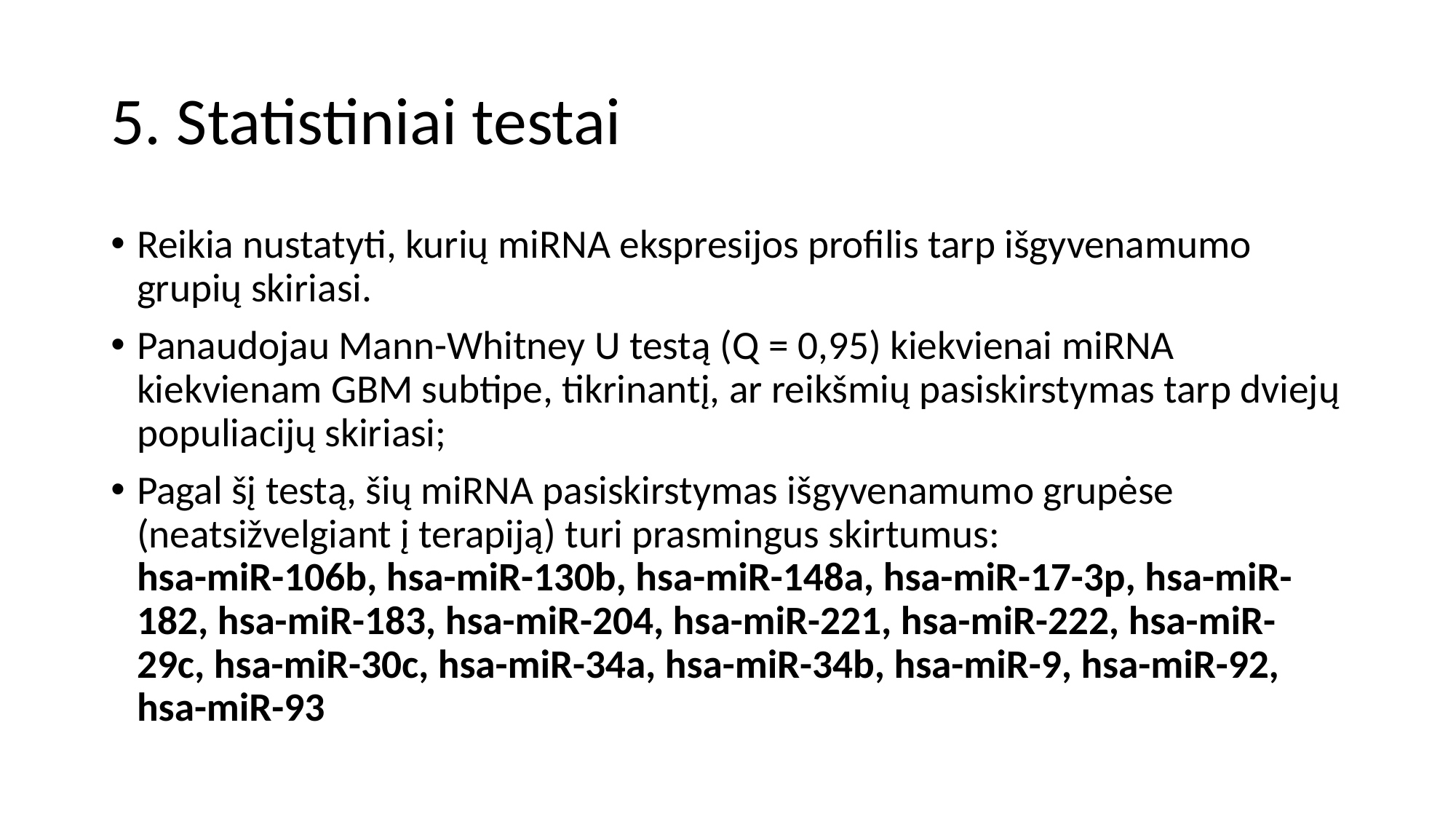

# 5. Statistiniai testai
Reikia nustatyti, kurių miRNA ekspresijos profilis tarp išgyvenamumo grupių skiriasi.
Panaudojau Mann-Whitney U testą (Q = 0,95) kiekvienai miRNA kiekvienam GBM subtipe, tikrinantį, ar reikšmių pasiskirstymas tarp dviejų populiacijų skiriasi;
Pagal šį testą, šių miRNA pasiskirstymas išgyvenamumo grupėse (neatsižvelgiant į terapiją) turi prasmingus skirtumus:
hsa-miR-106b, hsa-miR-130b, hsa-miR-148a, hsa-miR-17-3p, hsa-miR-182, hsa-miR-183, hsa-miR-204, hsa-miR-221, hsa-miR-222, hsa-miR-29c, hsa-miR-30c, hsa-miR-34a, hsa-miR-34b, hsa-miR-9, hsa-miR-92, hsa-miR-93